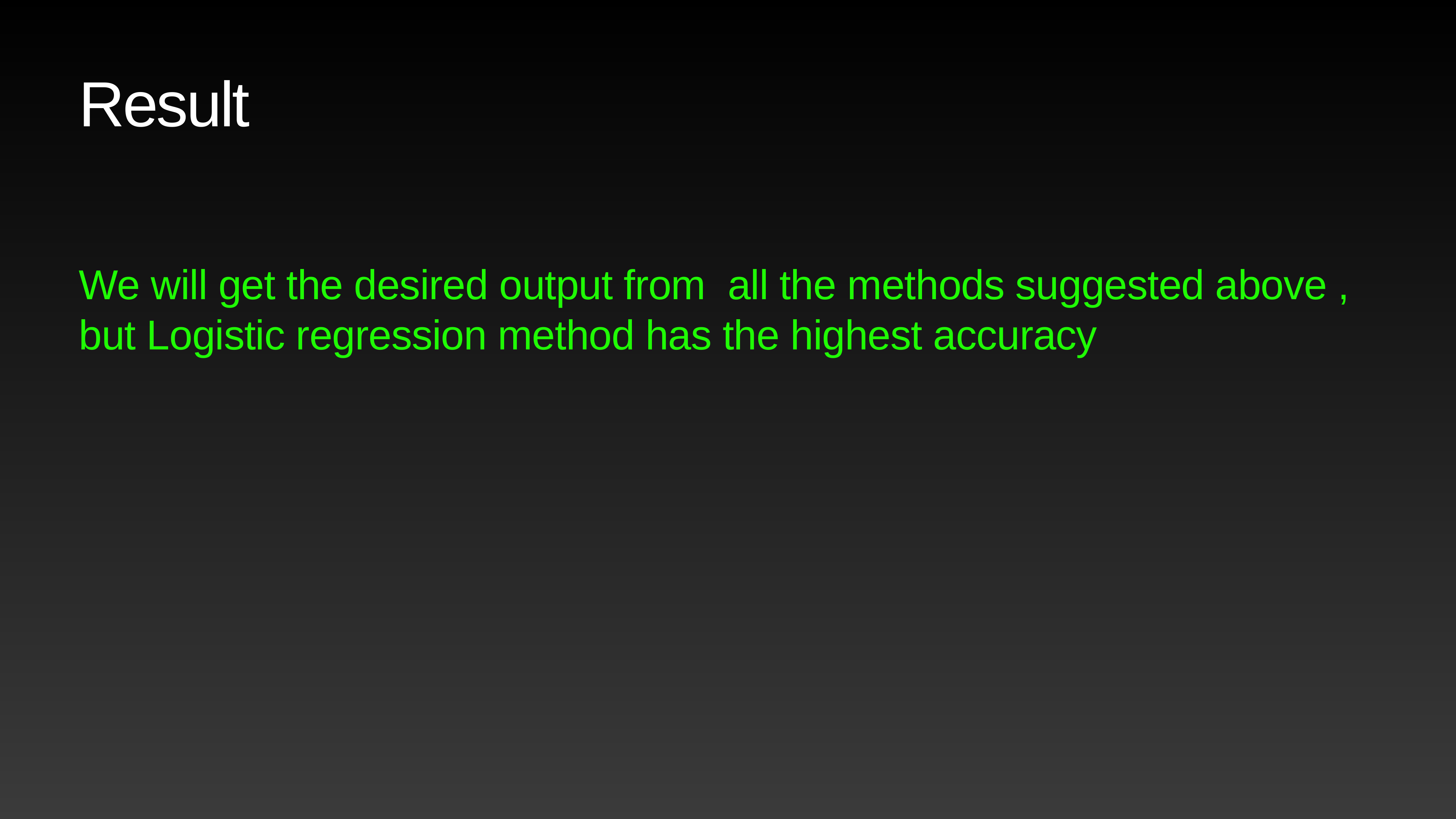

# Result
We will get the desired output from  all the methods suggested above , but Logistic regression method has the highest accuracy